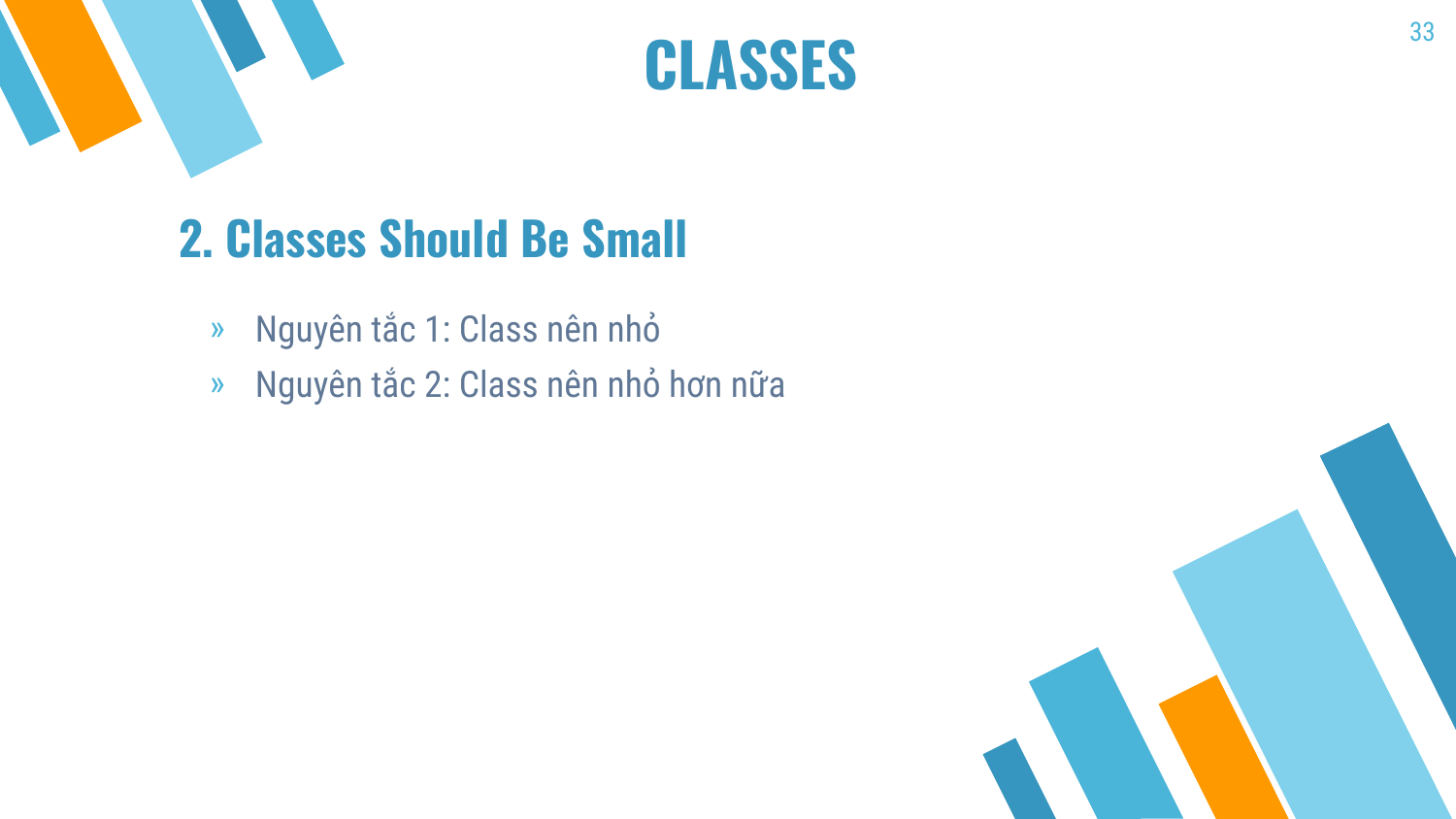

33
# CLASSES
2. Classes Should Be Small

Nguyên tắc 1: Class nên nhỏ
Nguyên tắc 2: Class nên nhỏ hơn nữa